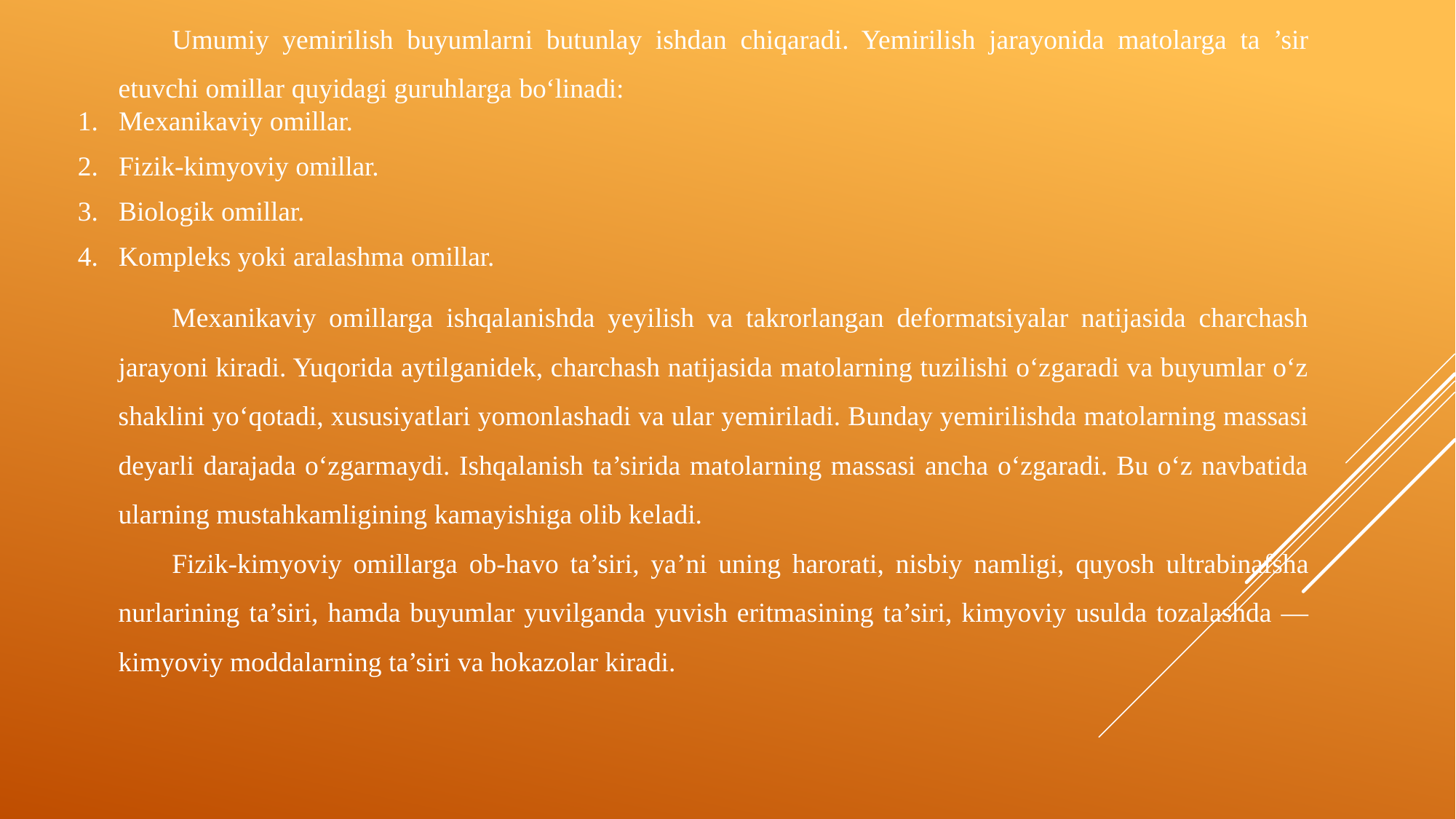

Umumiy yemirilish buyumlarni butunlay ishdan chiqaradi. Yemirilish jarayonida matolarga ta ’sir etuvchi omillar quyidagi guruhlarga bo‘linadi:
Mexanikaviy omillar.
Fizik-kimyoviy omillar.
Biologik omillar.
Kompleks yoki aralashma omillar.
Mexanikaviy omillarga ishqalanishda yeyilish va takrorlangan deformatsiyalar natijasida charchash jarayoni kiradi. Yuqorida aytilganidek, charchash natijasida matolarning tuzilishi o‘zgaradi va buyumlar o‘z shaklini yo‘qotadi, xususiyatlari yomonlashadi va ular yemiriladi. Bunday yemirilishda matolarning massasi deyarli darajada o‘zgarmaydi. Ishqalanish ta’sirida matolarning massasi ancha o‘zgaradi. Bu o‘z navbatida ularning mustahkamligining kamayishiga olib keladi.
Fizik-kimyoviy omillarga ob-havo ta’siri, ya’ni uning harorati, nisbiy namligi, quyosh ultrabinafsha nurlarining ta’siri, hamda buyumlar yuvilganda yuvish eritmasining ta’siri, kimyoviy usulda tozalashda — kimyoviy moddalarning ta’siri va hokazolar kiradi.